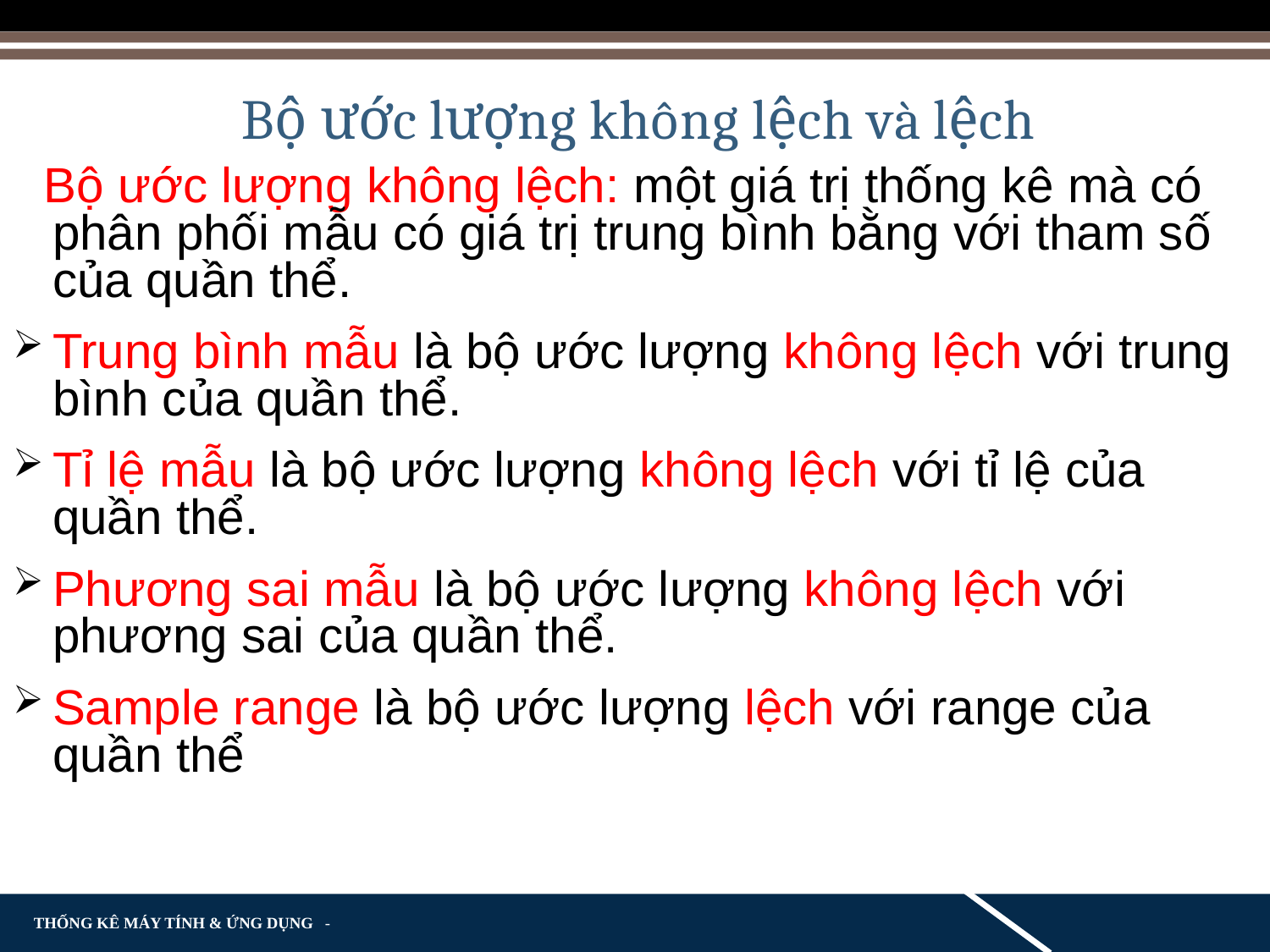

# Bộ ước lượng không lệch và lệch
Bộ ước lượng không lệch: một giá trị thống kê mà có phân phối mẫu có giá trị trung bình bằng với tham số của quần thể.
Trung bình mẫu là bộ ước lượng không lệch với trung bình của quần thể.
Tỉ lệ mẫu là bộ ước lượng không lệch với tỉ lệ của quần thể.
Phương sai mẫu là bộ ước lượng không lệch với phương sai của quần thể.
Sample range là bộ ước lượng lệch với range của quần thể